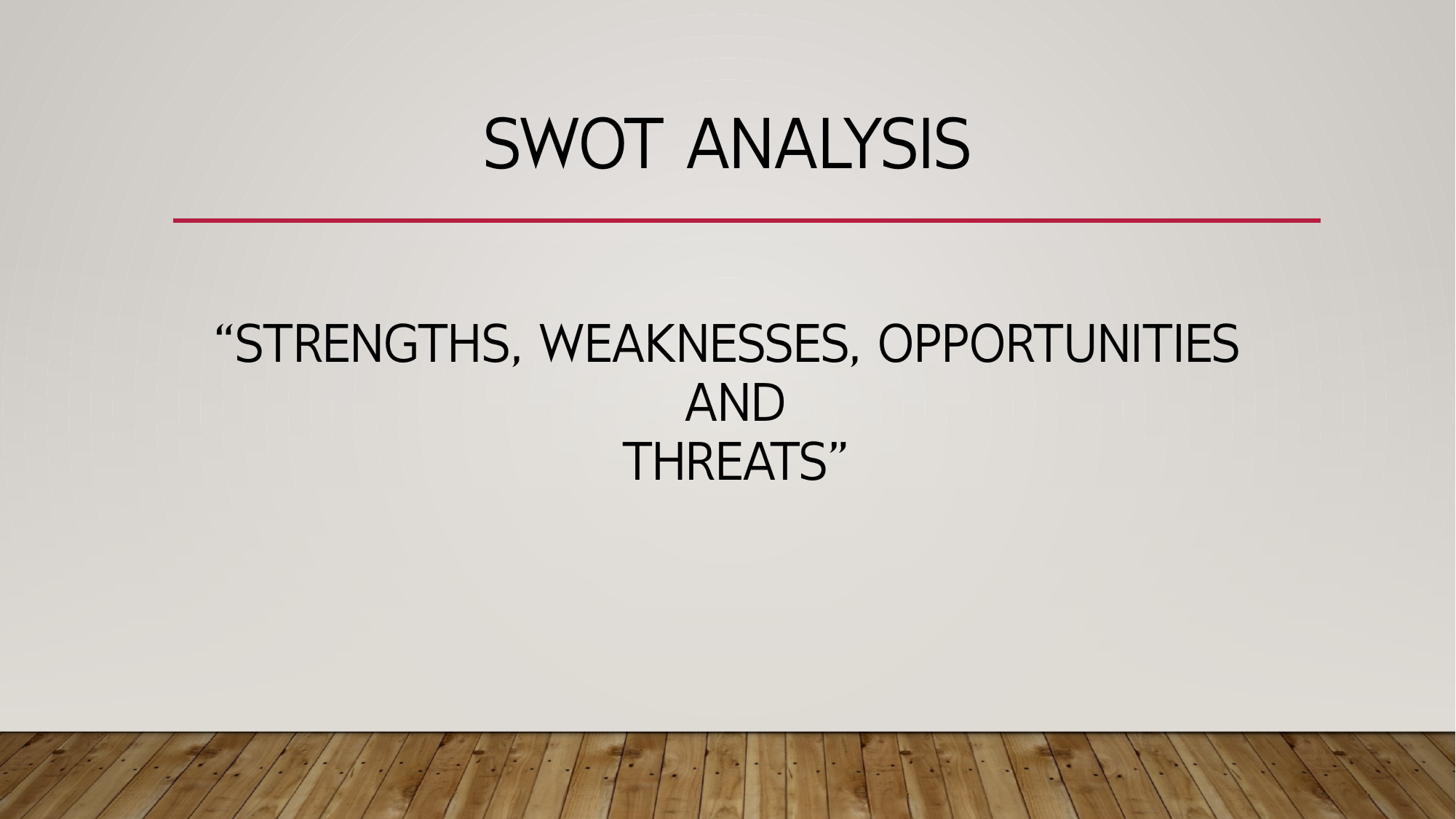

# SWOT ANALYSIS “Strengths, Weaknesses, Opportunities and Threats”